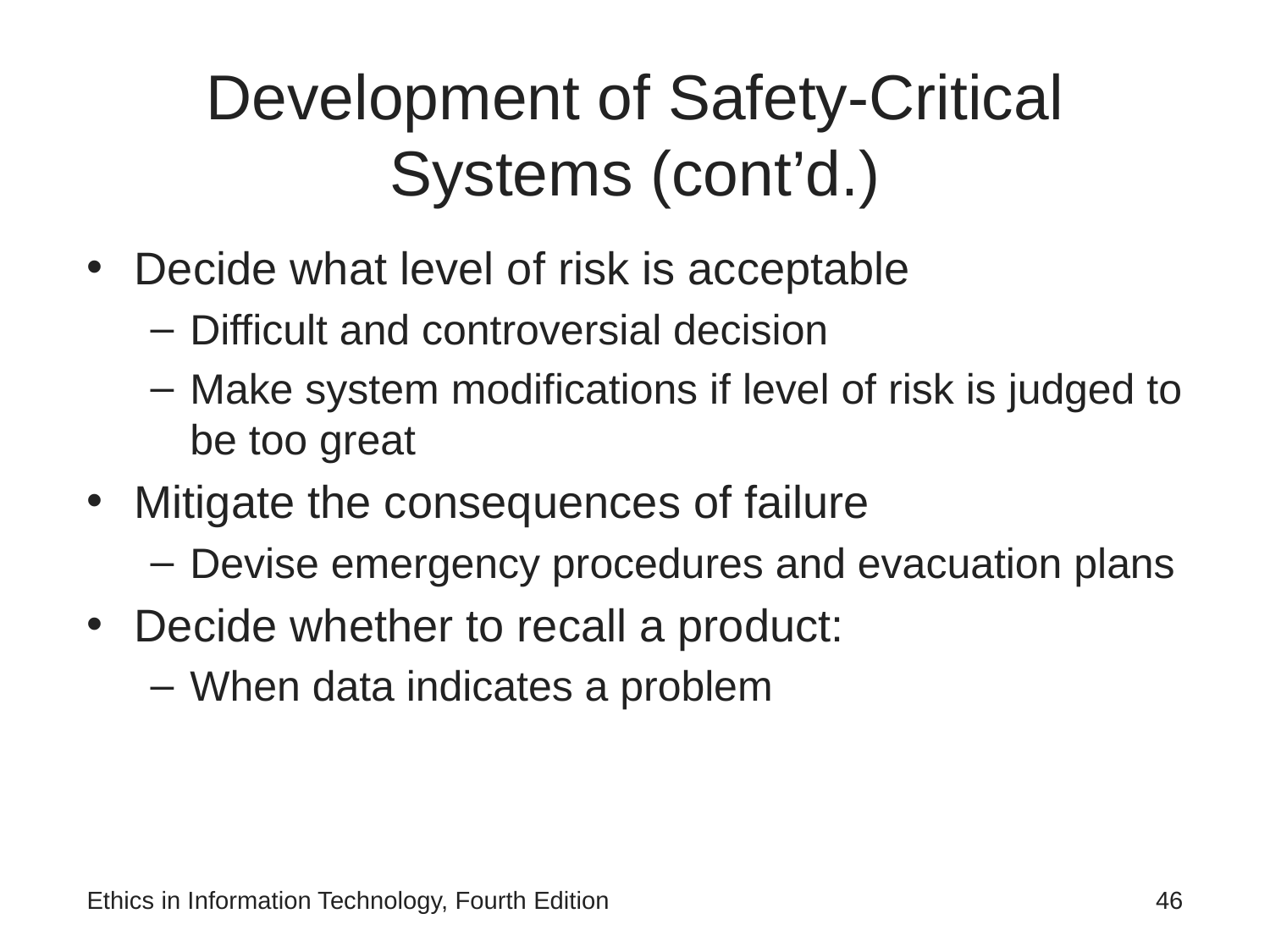

# Development of Safety-Critical Systems (cont’d.)
Decide what level of risk is acceptable
Difficult and controversial decision
Make system modifications if level of risk is judged to be too great
Mitigate the consequences of failure
Devise emergency procedures and evacuation plans
Decide whether to recall a product:
When data indicates a problem
Ethics in Information Technology, Fourth Edition
46